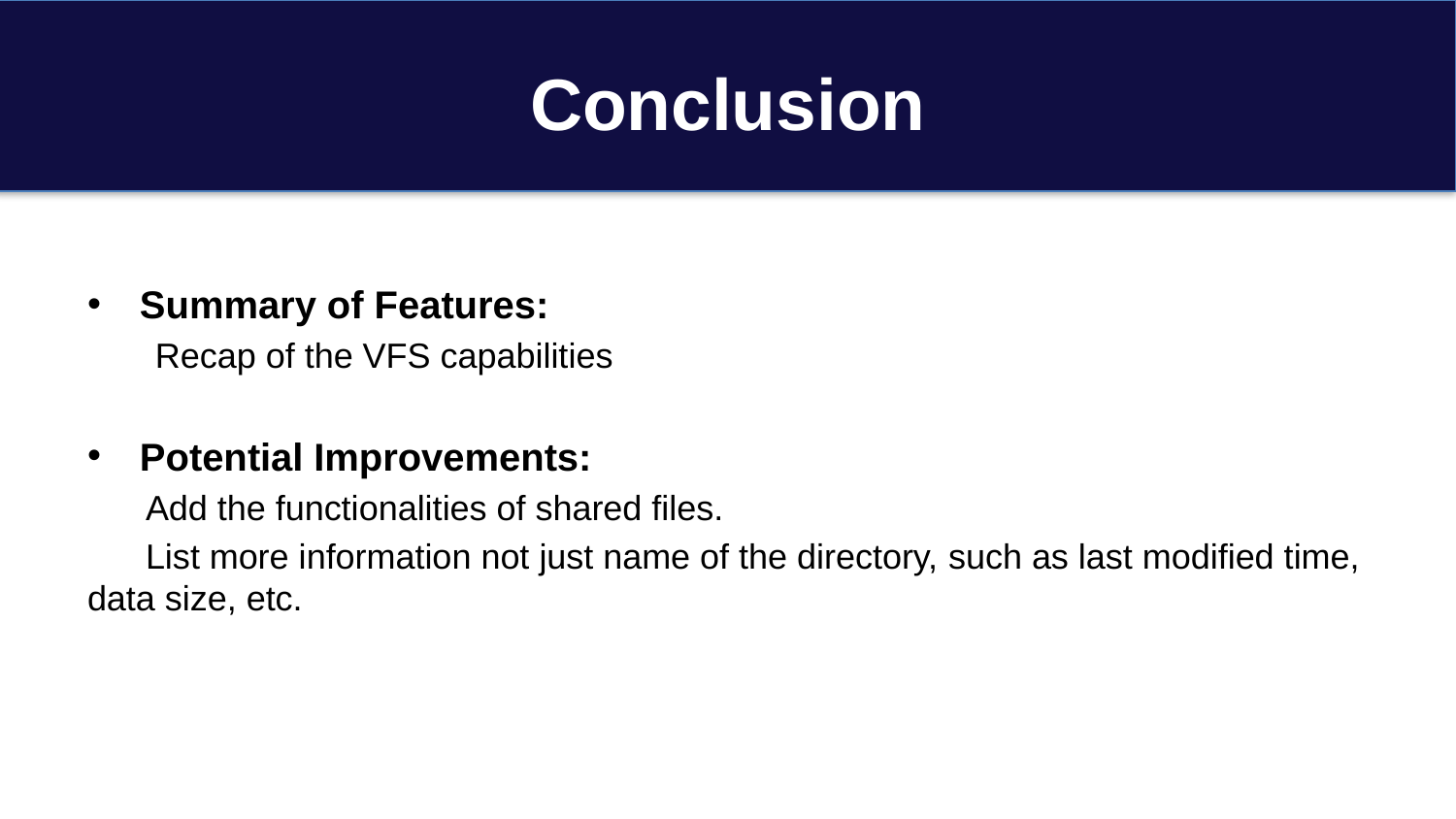

# Conclusion
Summary of Features:
       Recap of the VFS capabilities

Potential Improvements:
      Add the functionalities of shared files.
      List more information not just name of the directory, such as last modified time, data size, etc.